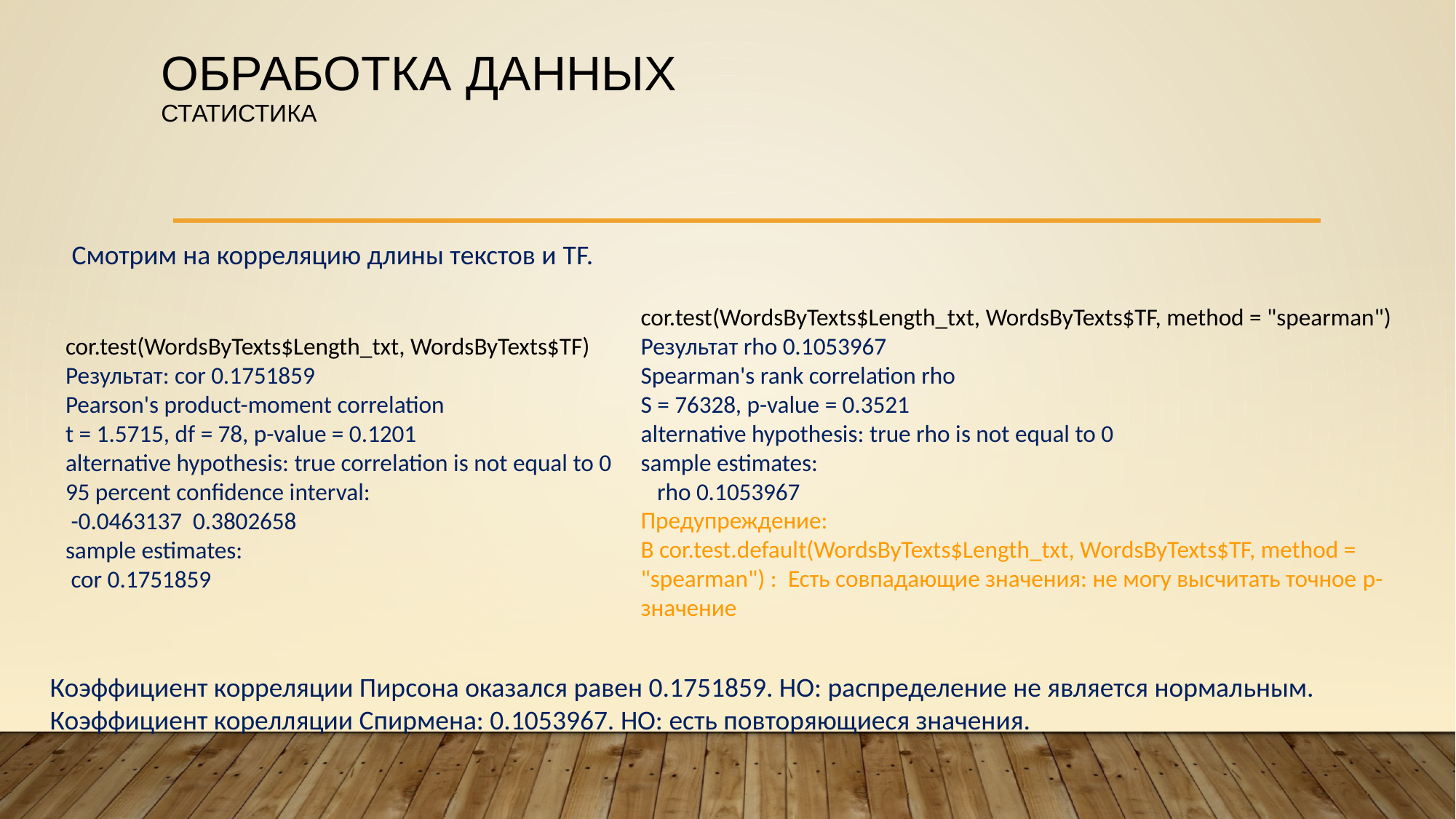

# Обработка данНых статистика
Смотрим на корреляцию длины текстов и TF.
cor.test(WordsByTexts$Length_txt, WordsByTexts$TF, method = "spearman")
Результат rho 0.1053967
Spearman's rank correlation rho
S = 76328, p-value = 0.3521
alternative hypothesis: true rho is not equal to 0
sample estimates:
   rho 0.1053967
Предупреждение:
В cor.test.default(WordsByTexts$Length_txt, WordsByTexts$TF, method = "spearman") :  Есть совпадающие значения: не могу высчитать точное p-значение
cor.test(WordsByTexts$Length_txt, WordsByTexts$TF)
Результат: cor 0.1751859
Pearson's product-moment correlation
t = 1.5715, df = 78, p-value = 0.1201
alternative hypothesis: true correlation is not equal to 0
95 percent confidence interval:
 -0.0463137  0.3802658
sample estimates:
 cor 0.1751859
Коэффициент корреляции Пирсона оказался равен 0.1751859. НО: распределение не является нормальным. Коэффициент корелляции Спирмена: 0.1053967. НО: есть повторяющиеся значения.